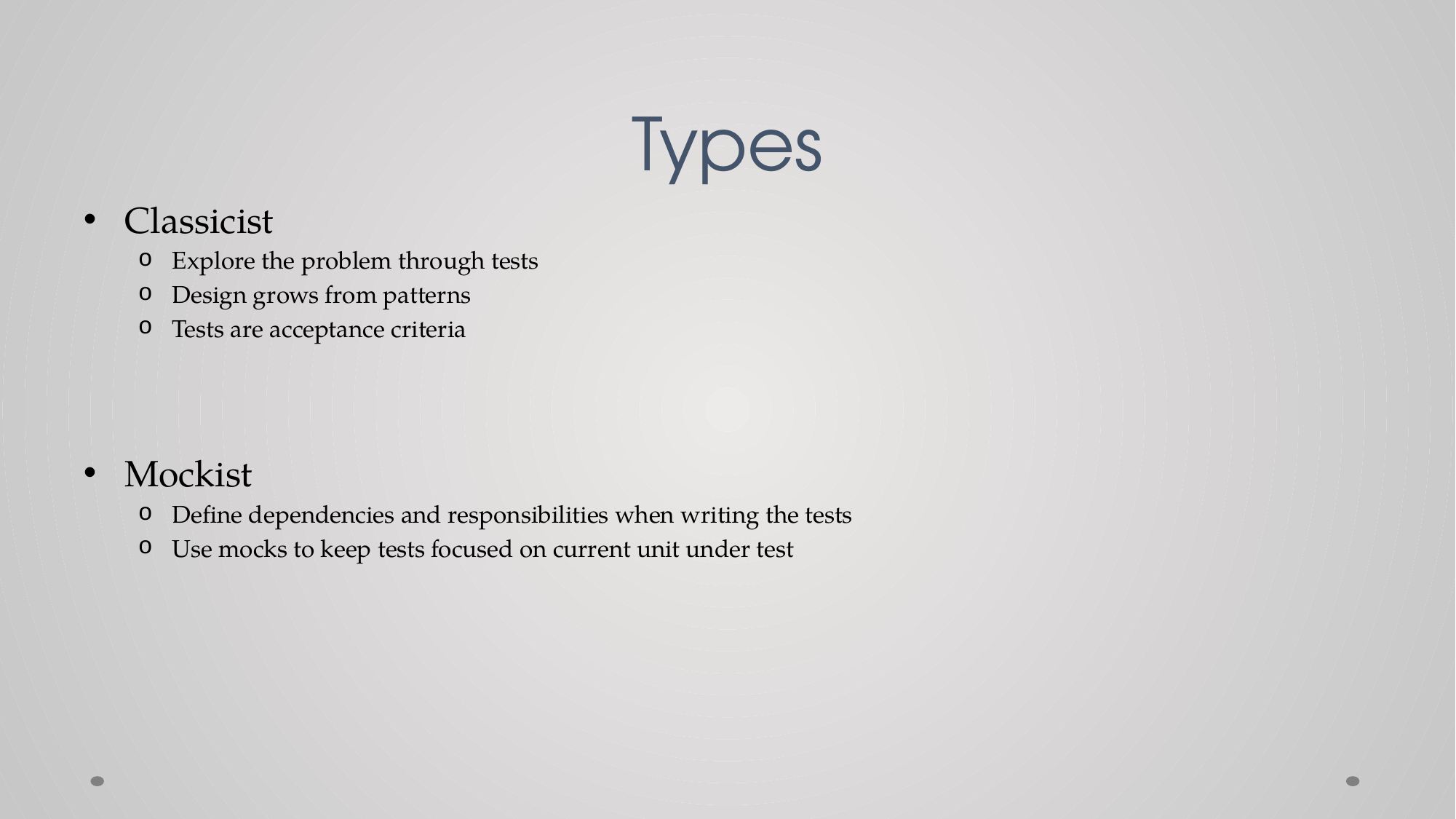

# Types
Classicist
Explore the problem through tests
Design grows from patterns
Tests are acceptance criteria

Mockist
Define dependencies and responsibilities when writing the tests
Use mocks to keep tests focused on current unit under test